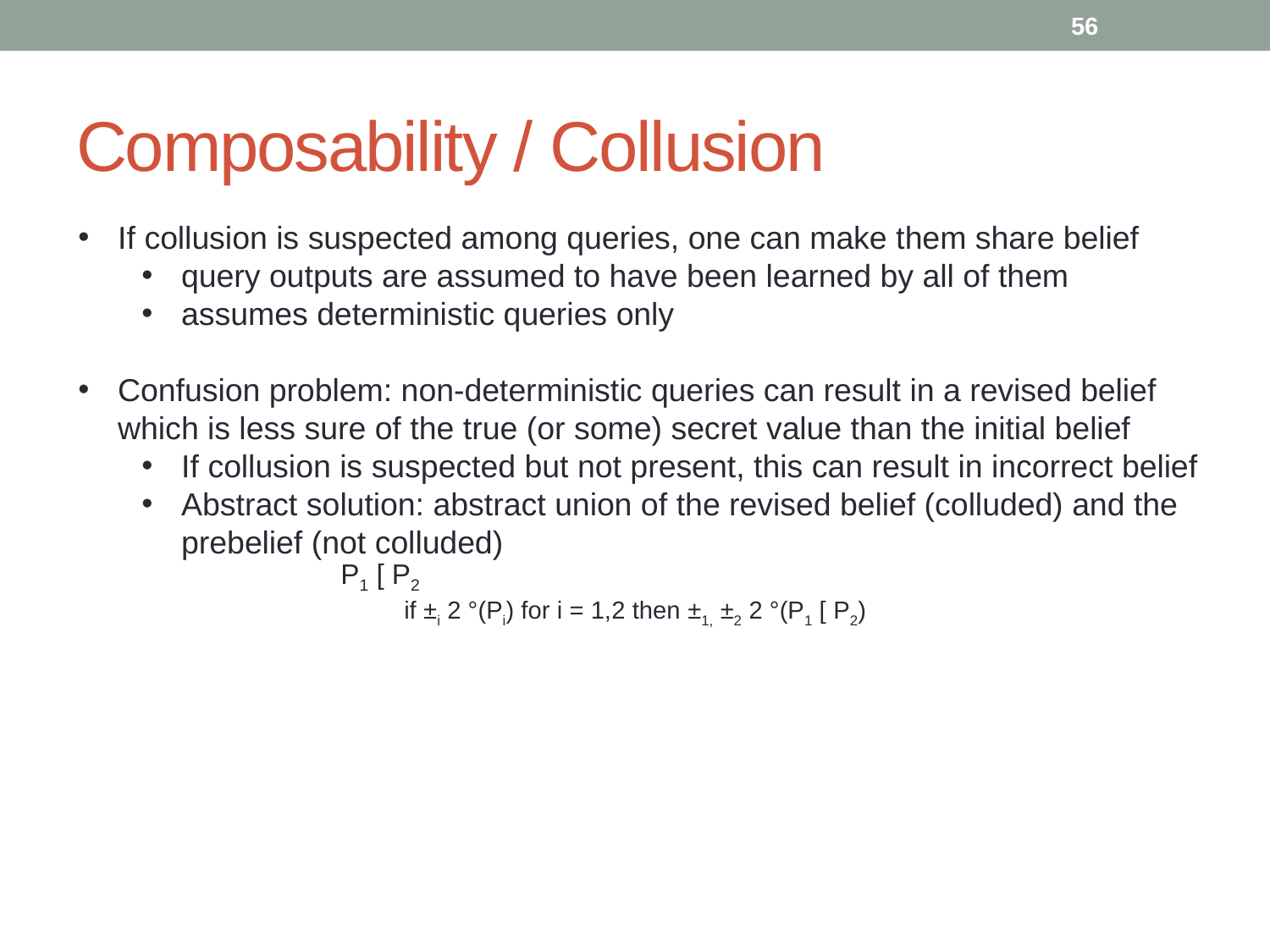

56
# Composability / Collusion
If collusion is suspected among queries, one can make them share belief
query outputs are assumed to have been learned by all of them
assumes deterministic queries only

Confusion problem: non-deterministic queries can result in a revised belief which is less sure of the true (or some) secret value than the initial belief
If collusion is suspected but not present, this can result in incorrect belief
Abstract solution: abstract union of the revised belief (colluded) and the prebelief (not colluded)
P1 [ P2
if ±i 2 °(Pi) for i = 1,2 then ±1, ±2 2 °(P1 [ P2)